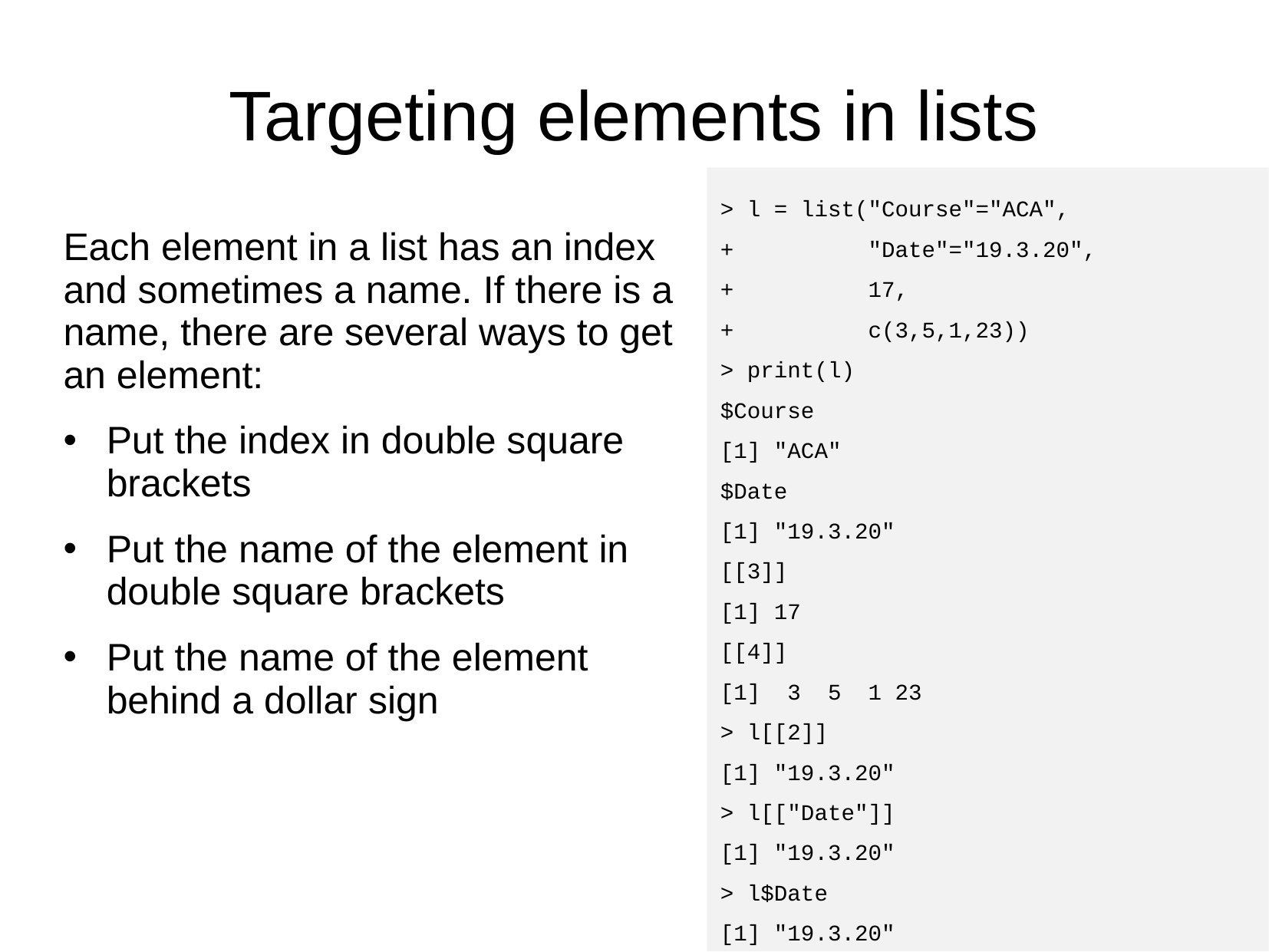

# Targeting elements in lists
> l = list("Course"="ACA",
+          "Date"="19.3.20",
+          17,
+          c(3,5,1,23))
> print(l)
$Course
[1] "ACA"
$Date
[1] "19.3.20"
[[3]]
[1] 17
[[4]]
[1]  3  5  1 23
> l[[2]]
[1] "19.3.20"
> l[["Date"]]
[1] "19.3.20"
> l$Date
[1] "19.3.20"
Each element in a list has an index and sometimes a name. If there is a name, there are several ways to get an element:
Put the index in double square brackets
Put the name of the element in double square brackets
Put the name of the element behind a dollar sign